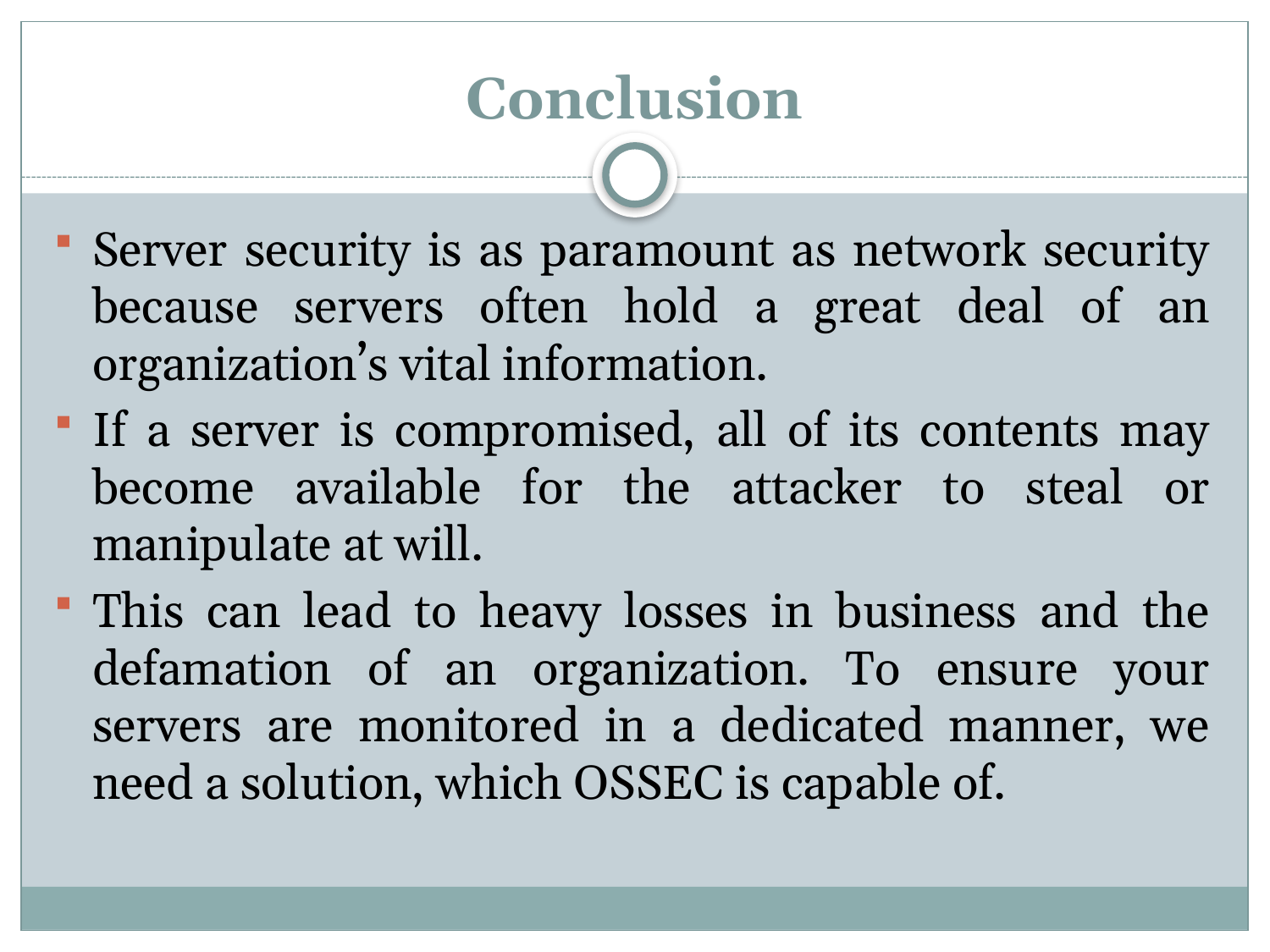

# Conclusion
Server security is as paramount as network security because servers often hold a great deal of an organization’s vital information.
If a server is compromised, all of its contents may become available for the attacker to steal or manipulate at will.
This can lead to heavy losses in business and the defamation of an organization. To ensure your servers are monitored in a dedicated manner, we need a solution, which OSSEC is capable of.